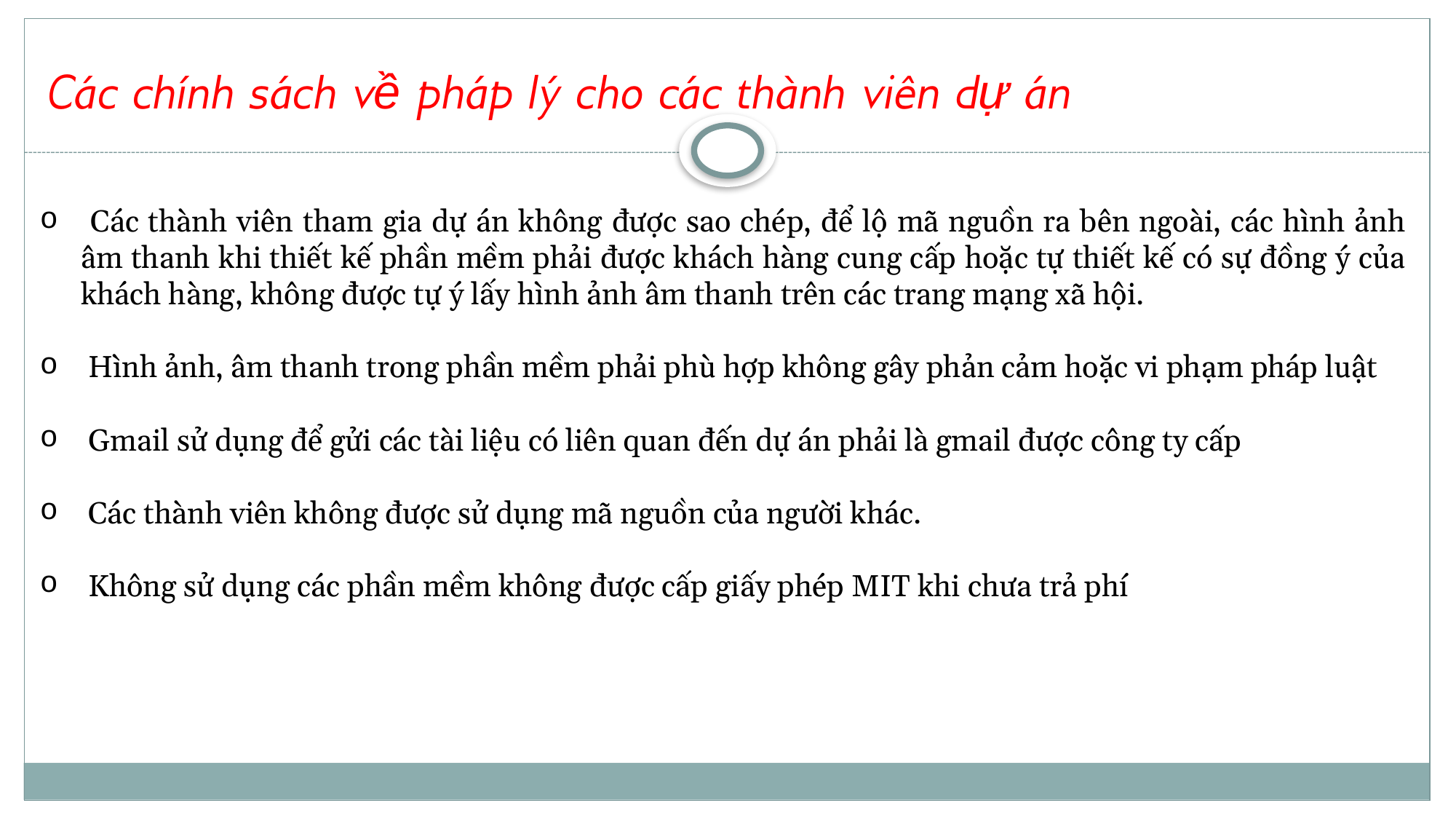

# Các chính sách về pháp lý cho các thành viên dự án
 Các thành viên tham gia dự án không được sao chép, để lộ mã nguồn ra bên ngoài, các hình ảnh âm thanh khi thiết kế phần mềm phải được khách hàng cung cấp hoặc tự thiết kế có sự đồng ý của khách hàng, không được tự ý lấy hình ảnh âm thanh trên các trang mạng xã hội.

 Hình ảnh, âm thanh trong phần mềm phải phù hợp không gây phản cảm hoặc vi phạm pháp luật

 Gmail sử dụng để gửi các tài liệu có liên quan đến dự án phải là gmail được công ty cấp

 Các thành viên không được sử dụng mã nguồn của người khác.

 Không sử dụng các phần mềm không được cấp giấy phép MIT khi chưa trả phí